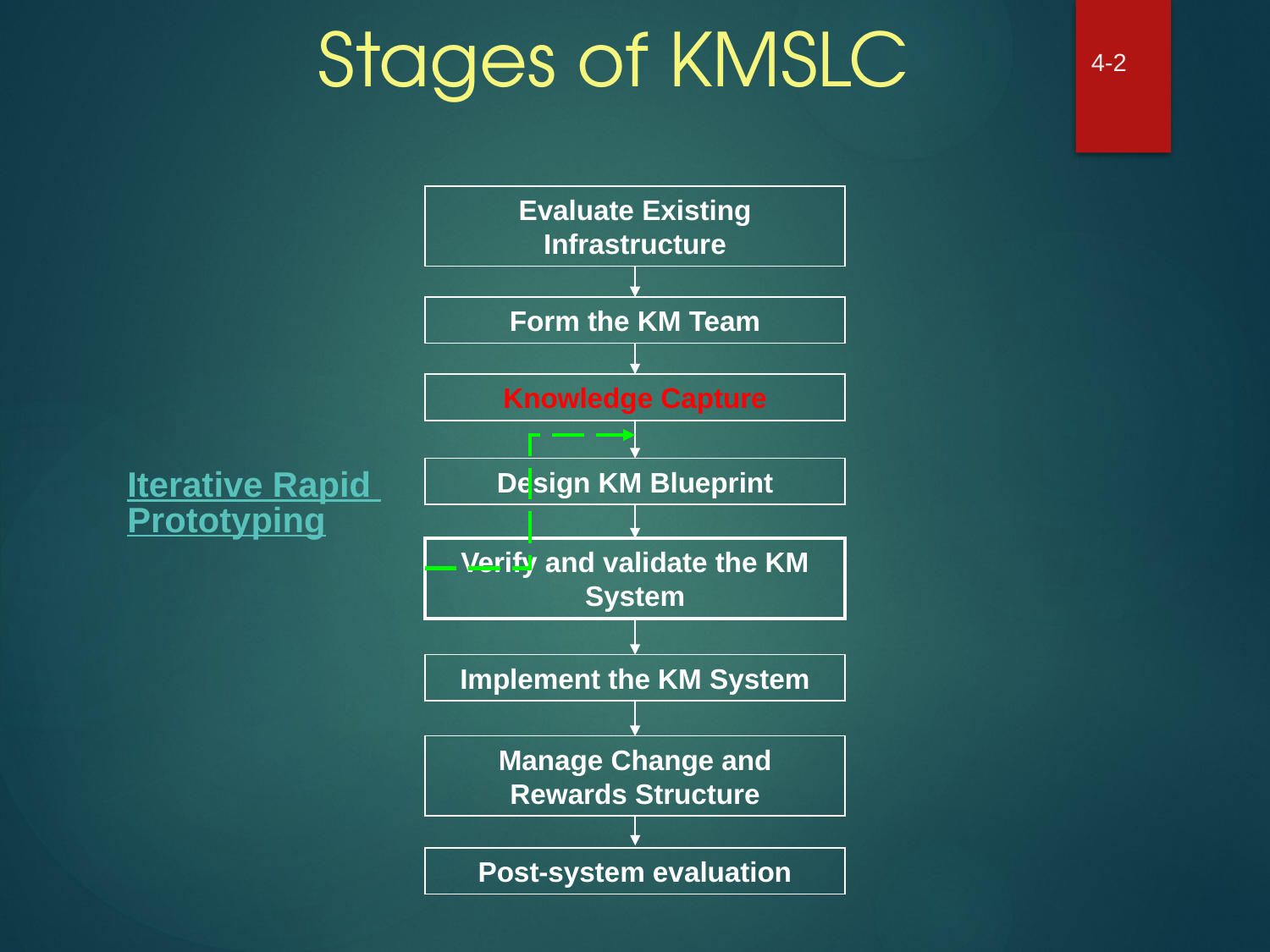

# Stages of KMSLC
4-2
Evaluate Existing Infrastructure
Form the KM Team
Knowledge Capture
Design KM Blueprint
Verify and validate the KM System
Implement the KM System
Manage Change and Rewards Structure
Post-system evaluation
Iterative Rapid Prototyping